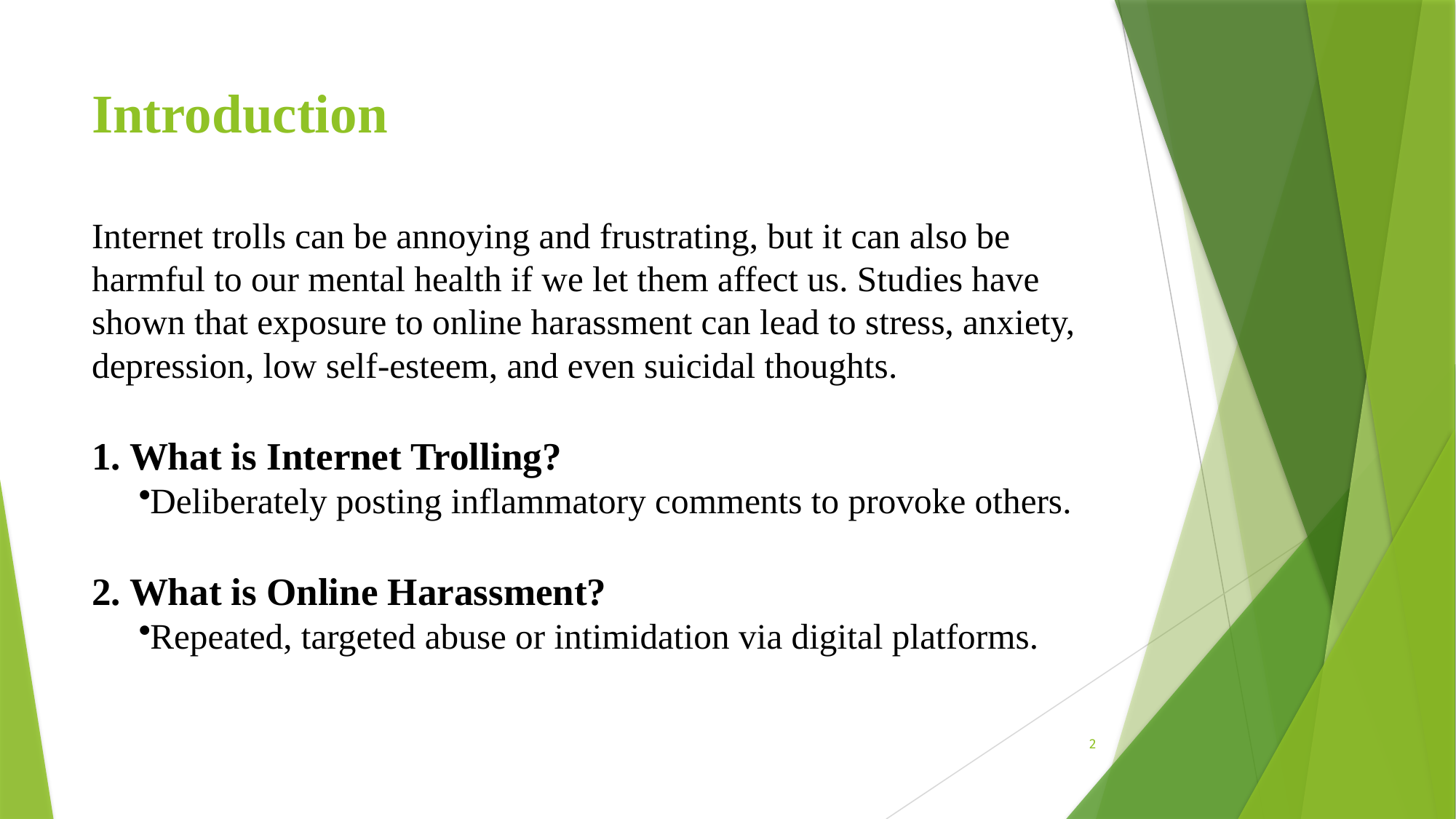

# Introduction
Internet trolls can be annoying and frustrating, but it can also be harmful to our mental health if we let them affect us. Studies have shown that exposure to online harassment can lead to stress, anxiety, depression, low self-esteem, and even suicidal thoughts.

1. What is Internet Trolling?
Deliberately posting inflammatory comments to provoke others.

2. What is Online Harassment?
Repeated, targeted abuse or intimidation via digital platforms.

2